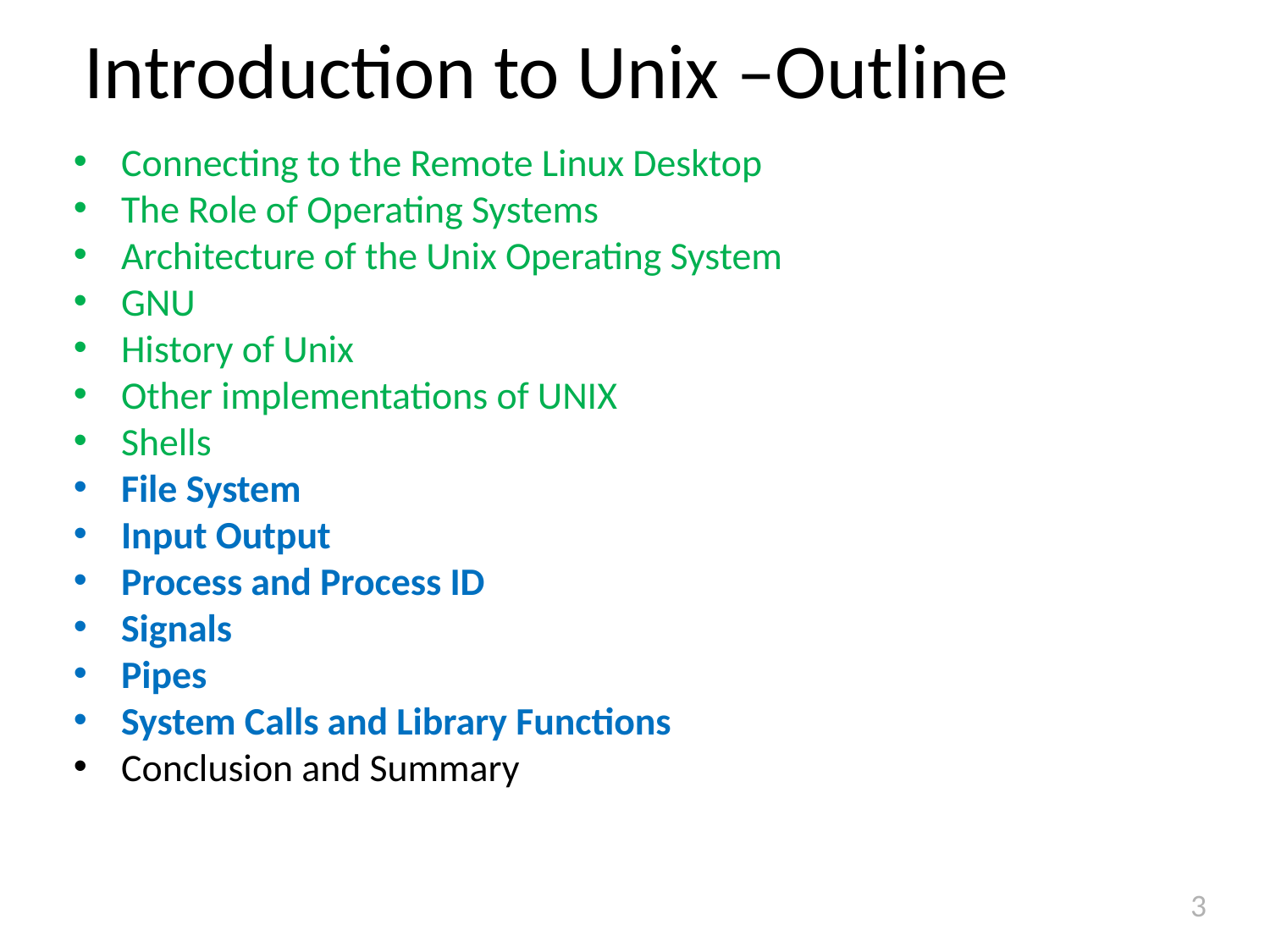

# Introduction to Unix –Outline
Connecting to the Remote Linux Desktop
The Role of Operating Systems
Architecture of the Unix Operating System
GNU
History of Unix
Other implementations of UNIX
Shells
File System
Input Output
Process and Process ID
Signals
Pipes
System Calls and Library Functions
Conclusion and Summary
3